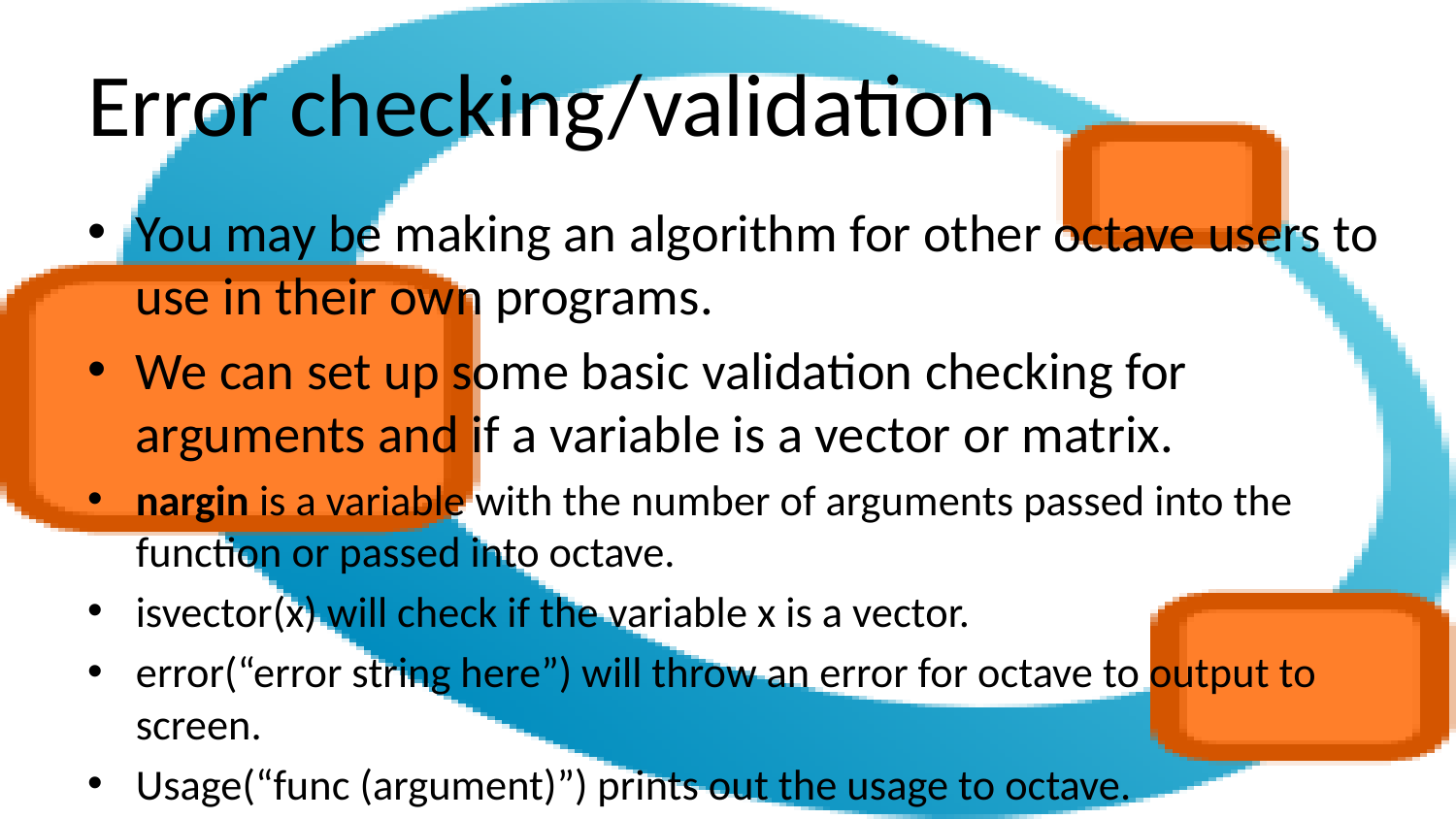

# Error checking/validation
You may be making an algorithm for other octave users to use in their own programs.
We can set up some basic validation checking for arguments and if a variable is a vector or matrix.
nargin is a variable with the number of arguments passed into the function or passed into octave.
isvector(x) will check if the variable x is a vector.
error(“error string here”) will throw an error for octave to output to screen.
Usage(“func (argument)”) prints out the usage to octave.